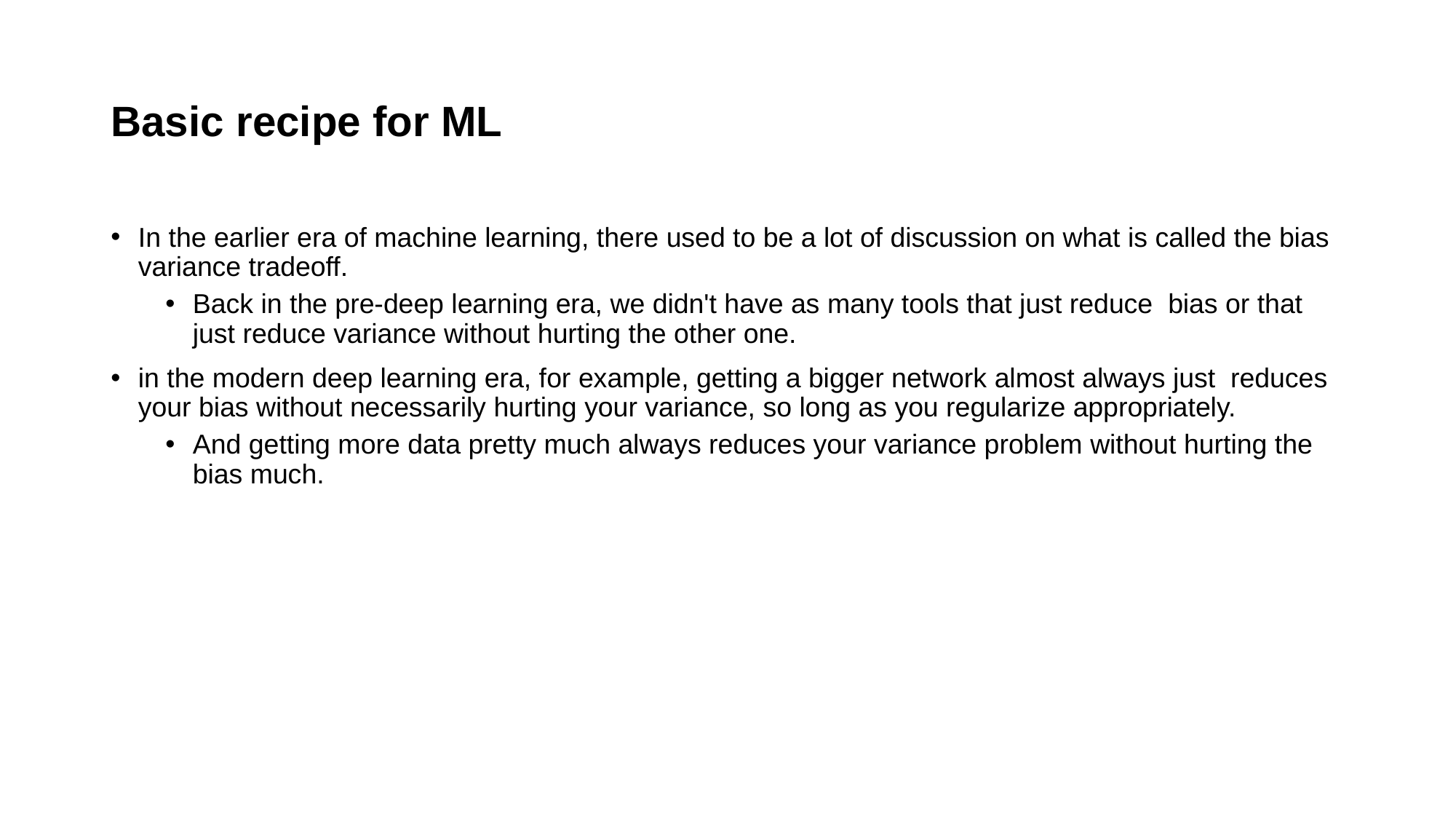

# Basic recipe for ML
In the earlier era of machine learning, there used to be a lot of discussion on what is called the bias variance tradeoff.
Back in the pre-deep learning era, we didn't have as many tools that just reduce  bias or that just reduce variance without hurting the other one.
in the modern deep learning era, for example, getting a bigger network almost always just  reduces your bias without necessarily hurting your variance, so long as you regularize appropriately.
And getting more data pretty much always reduces your variance problem without hurting the bias much.